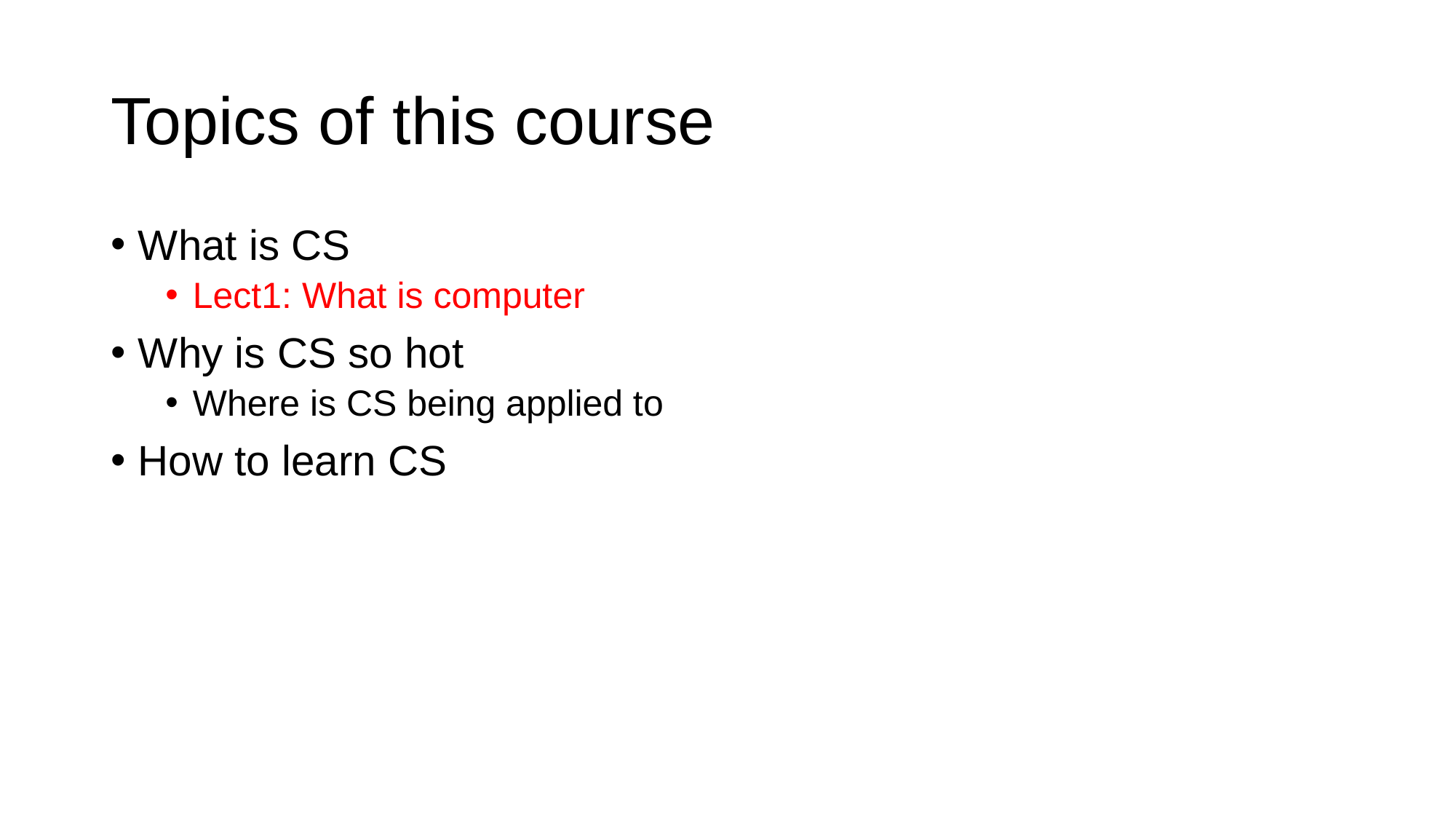

# Topics of this course
What is CS
Lect1: What is computer
Why is CS so hot
Where is CS being applied to
How to learn CS